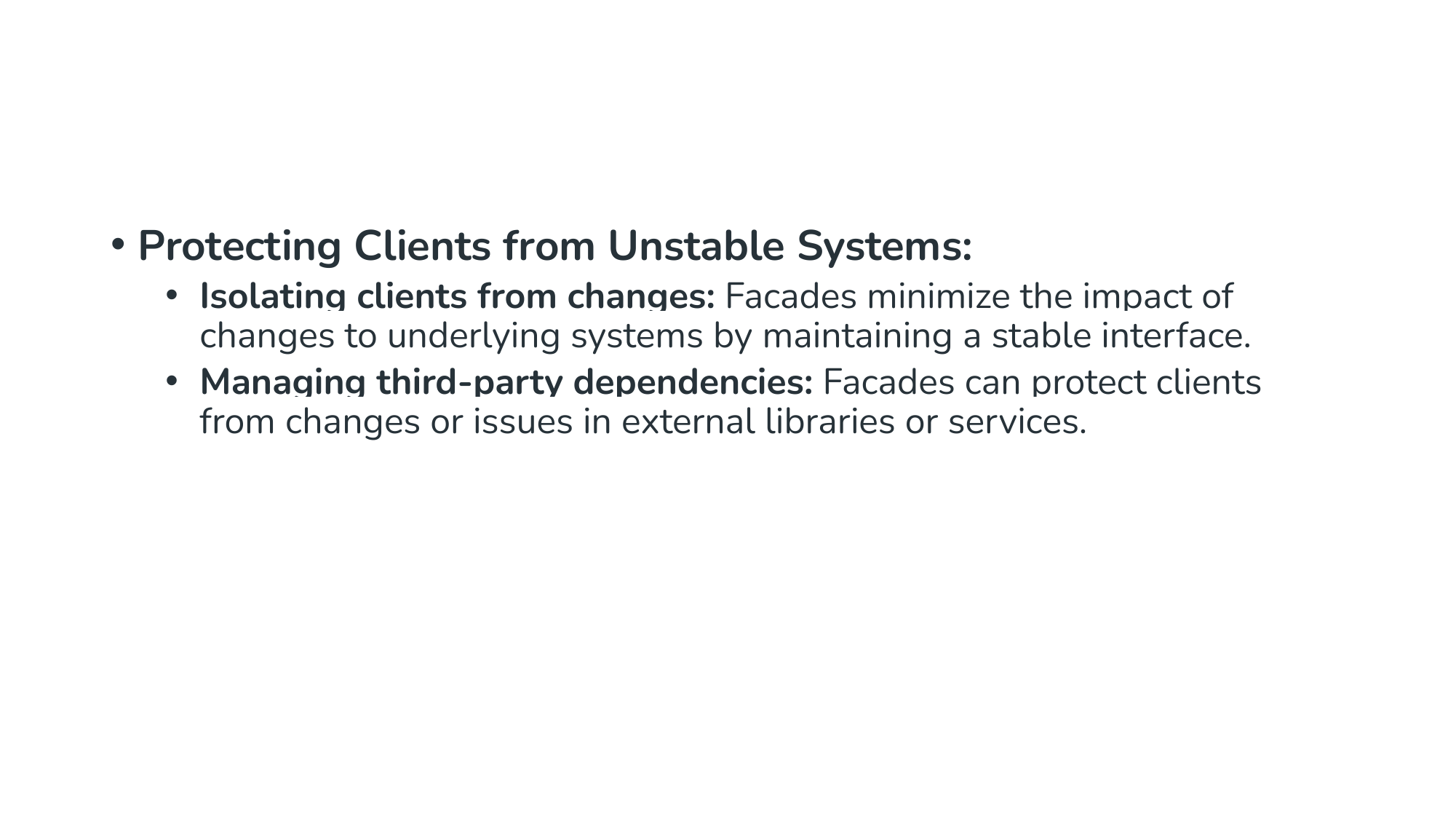

#
Protecting Clients from Unstable Systems:
Isolating clients from changes: Facades minimize the impact of changes to underlying systems by maintaining a stable interface.
Managing third-party dependencies: Facades can protect clients from changes or issues in external libraries or services.